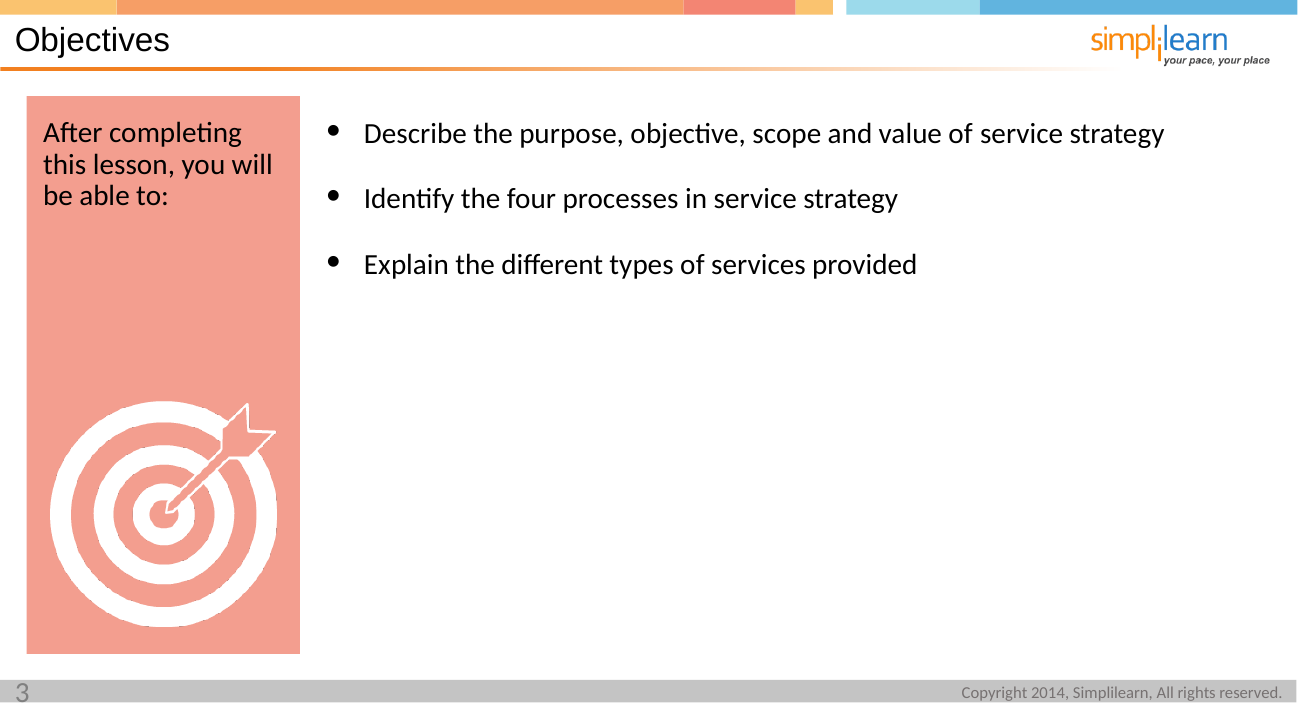

Objectives
Describe the purpose, objective, scope and value of service strategy
Identify the four processes in service strategy
Explain the different types of services provided
After completing this lesson, you will be able to: